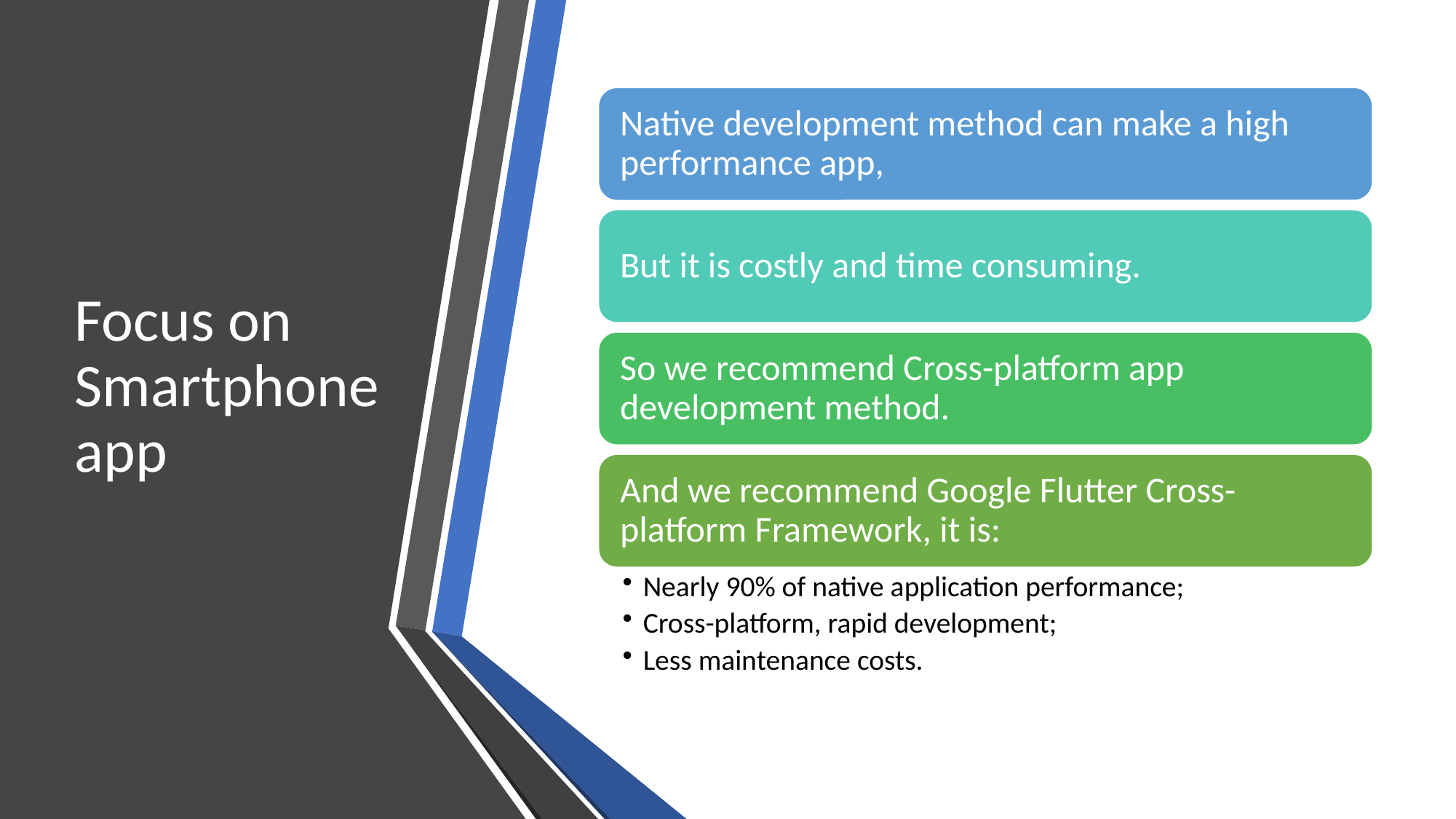

# Focus on Smartphone app
Native development method can make a high performance app,
But it is costly and time consuming.
So we recommend Cross-platform app development method.
And we recommend Google Flutter Cross-platform Framework, it is:
Nearly 90% of native application performance;
Cross-platform, rapid development;
Less maintenance costs.